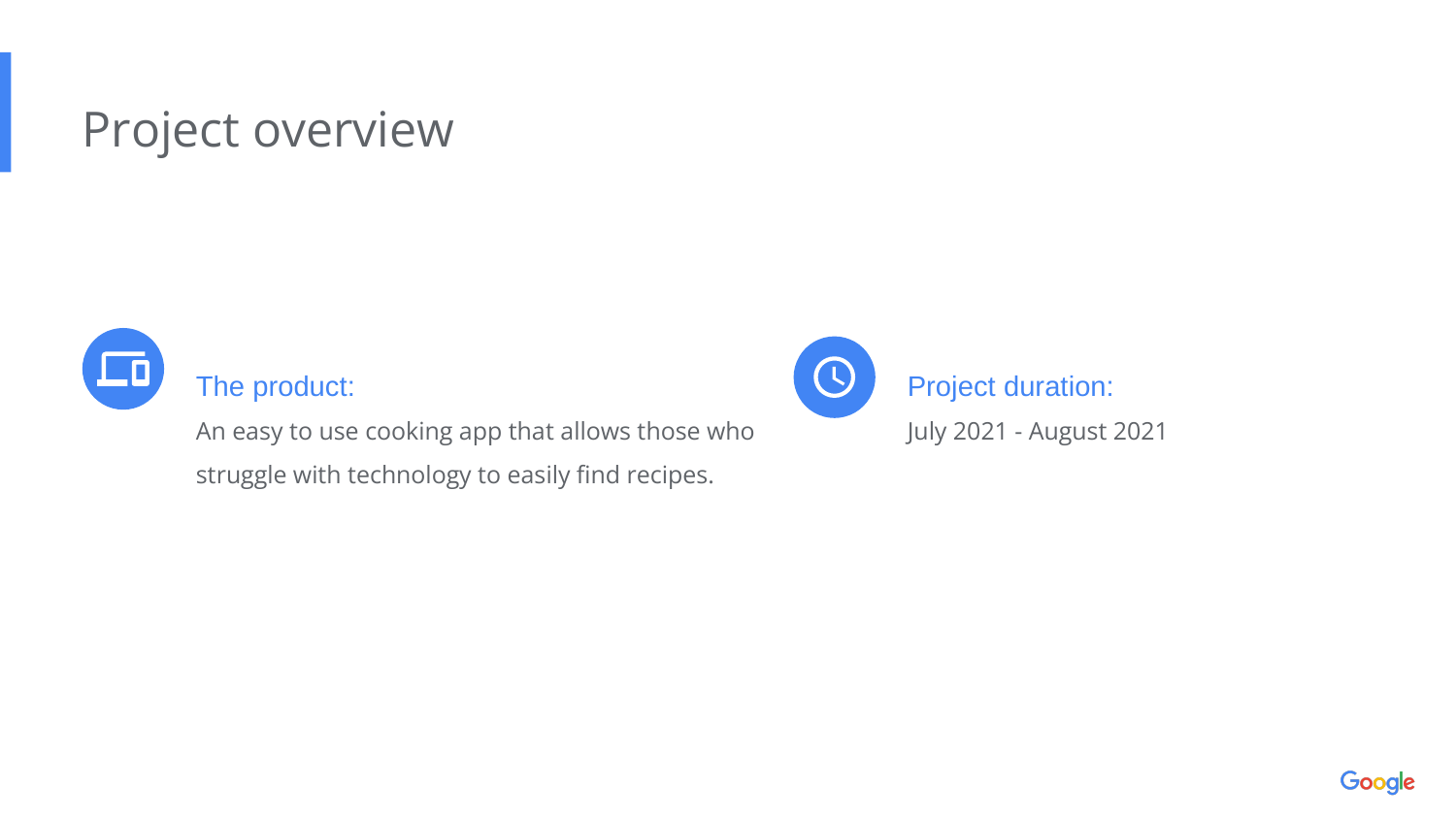

Project overview

The product:
An easy to use cooking app that allows those who struggle with technology to easily find recipes.

Project duration:
July 2021 - August 2021